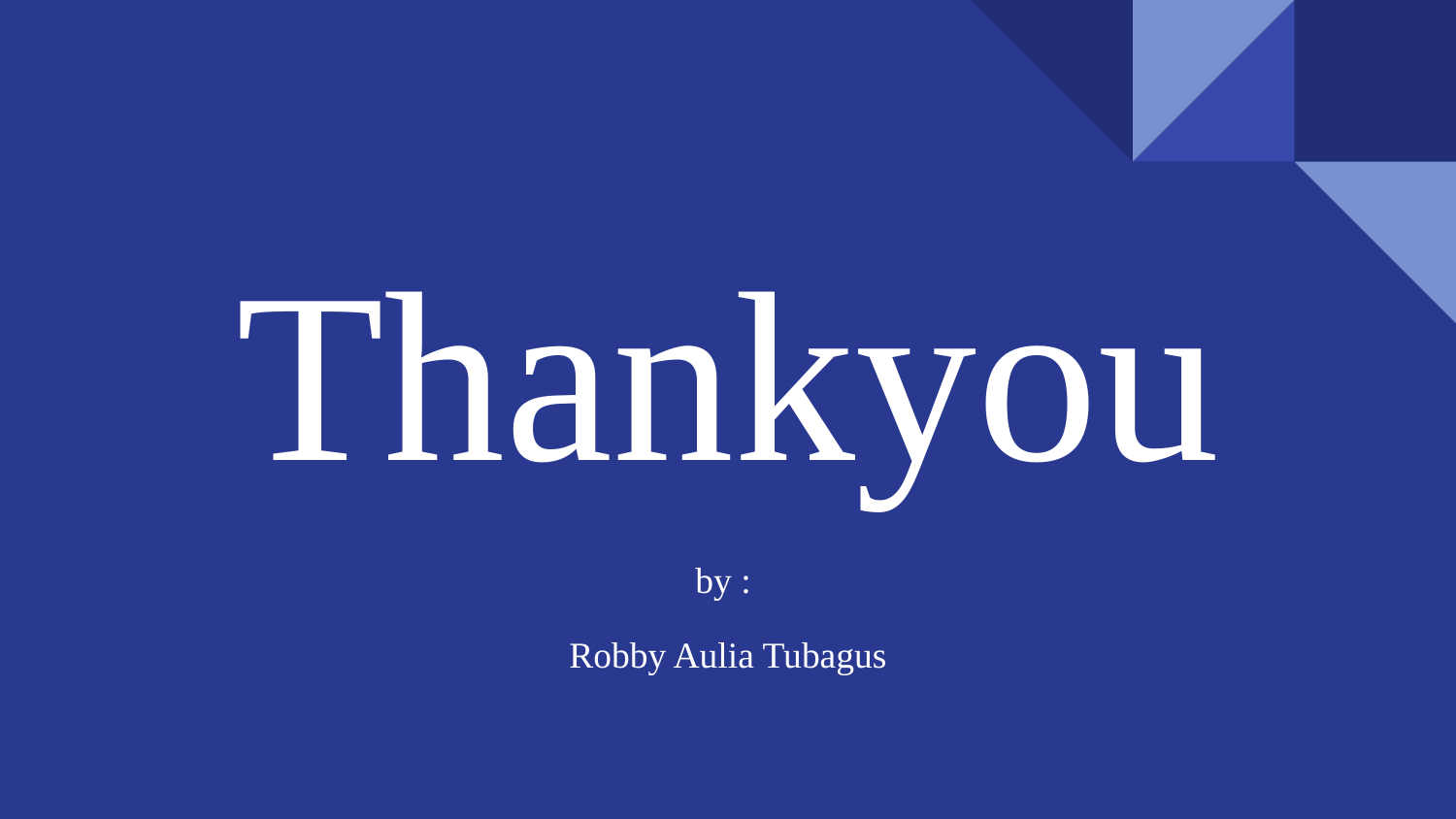

# Thankyou
by :
Robby Aulia Tubagus